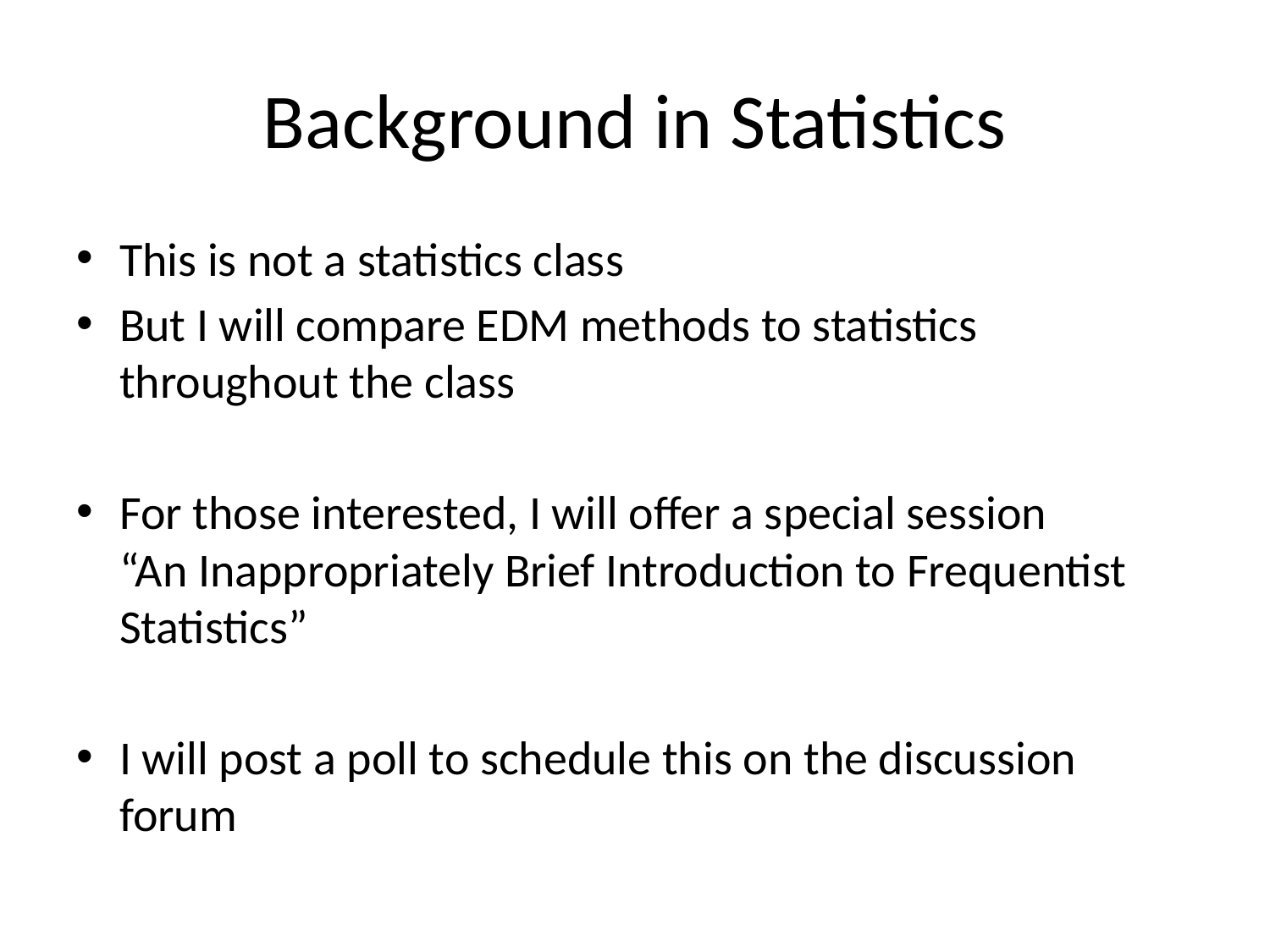

# Background in Statistics
This is not a statistics class
But I will compare EDM methods to statistics throughout the class

For those interested, I will offer a special session
“An Inappropriately Brief Introduction to Frequentist Statistics”

I will post a poll to schedule this on the discussion forum